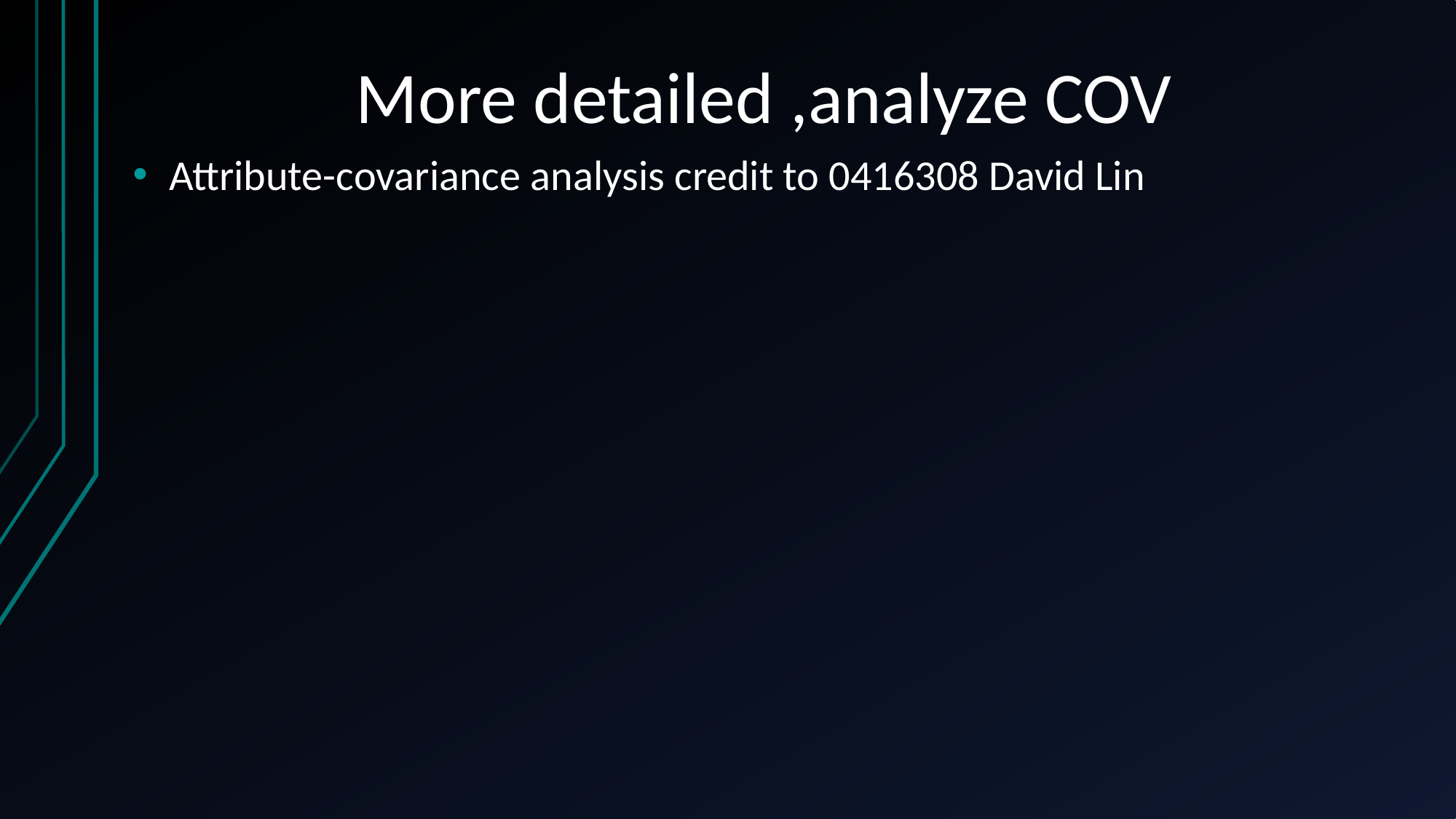

# More detailed ,analyze COV
Attribute-covariance analysis credit to 0416308 David Lin